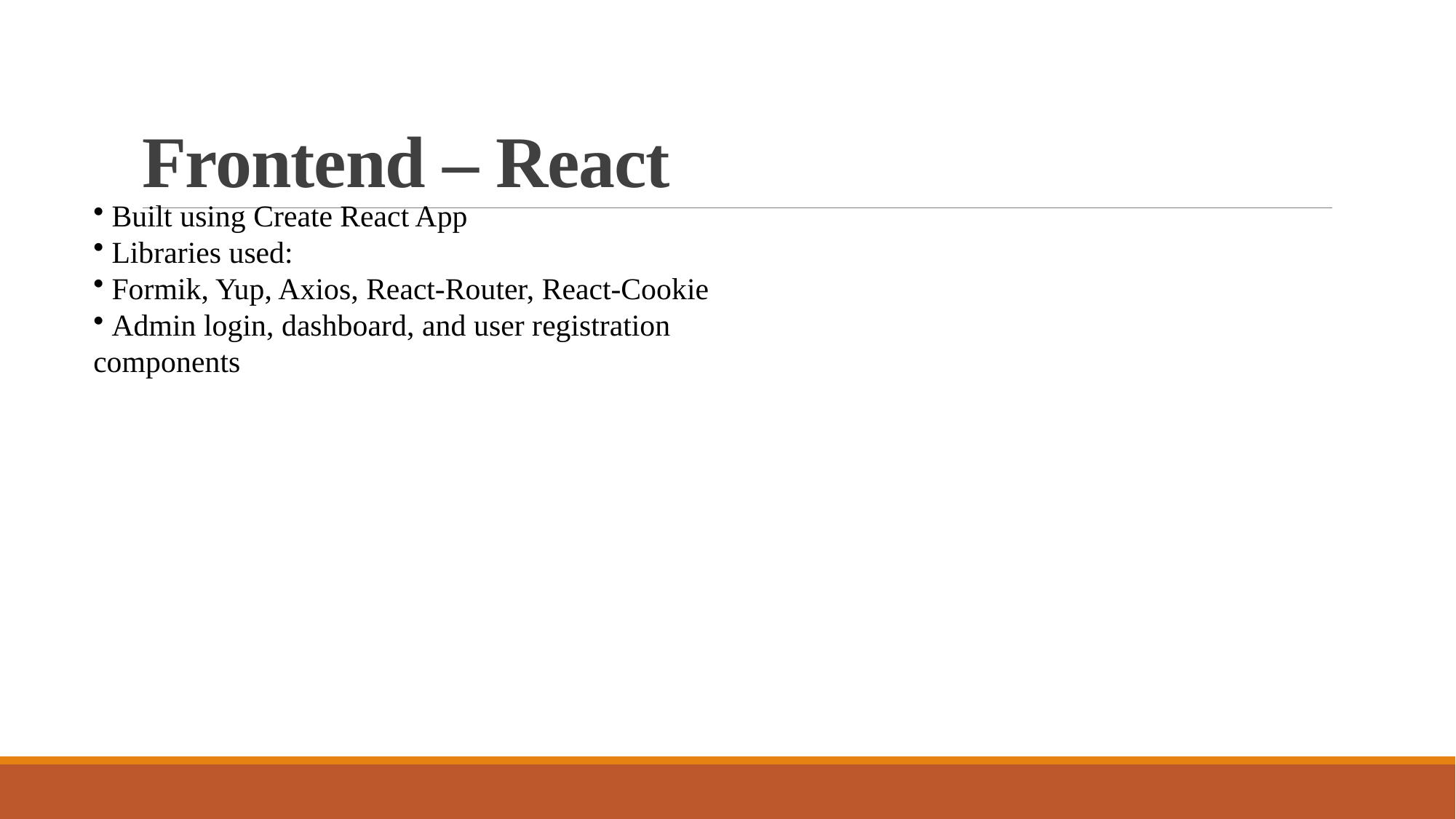

# Frontend – React
 Built using Create React App
 Libraries used:
 Formik, Yup, Axios, React-Router, React-Cookie
 Admin login, dashboard, and user registration components